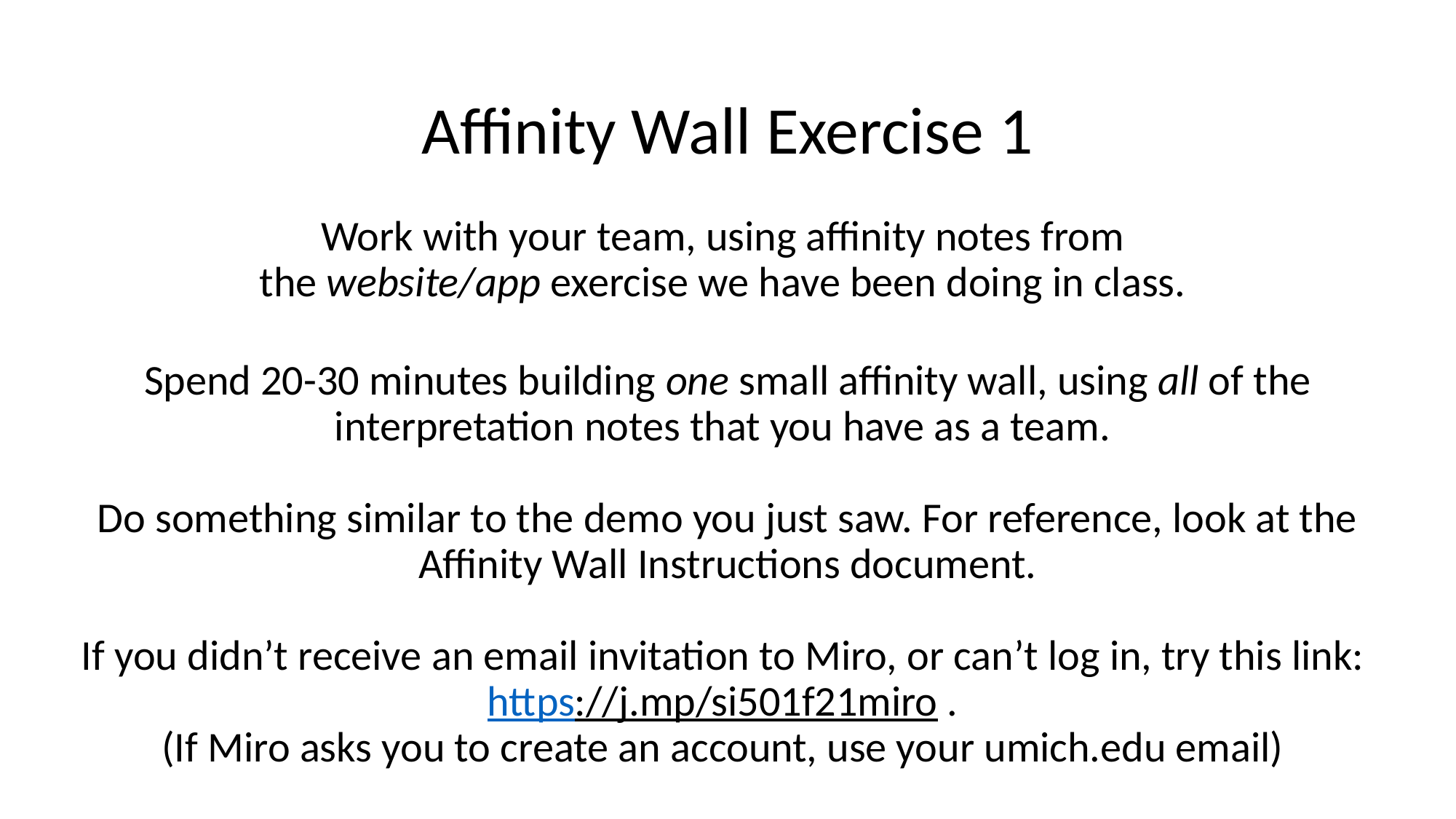

# Affinity Wall Exercise 1 Work with your team, using affinity notes from the website/app exercise we have been doing in class. Spend 20-30 minutes building one small affinity wall, using all of the interpretation notes that you have as a team. Do something similar to the demo you just saw. For reference, look at the Affinity Wall Instructions document. If you didn’t receive an email invitation to Miro, or can’t log in, try this link: https://j.mp/si501f21miro . (If Miro asks you to create an account, use your umich.edu email)